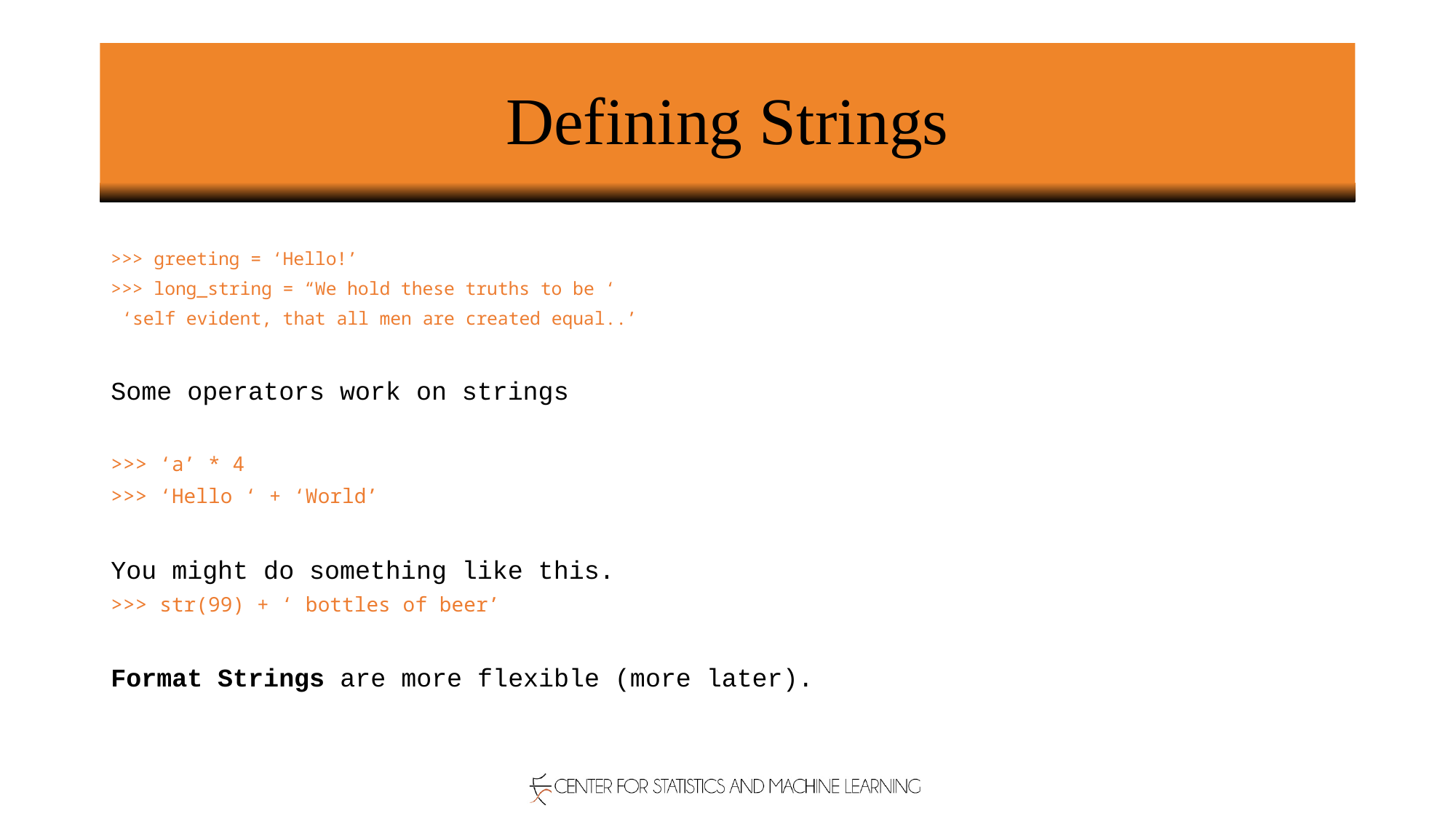

# Defining Strings
>>> greeting = ‘Hello!’
>>> long_string = “We hold these truths to be ‘
 ‘self evident, that all men are created equal..’

Some operators work on strings

>>> ‘a’ * 4
>>> ‘Hello ‘ + ‘World’

You might do something like this.
>>> str(99) + ‘ bottles of beer’

Format Strings are more flexible (more later).